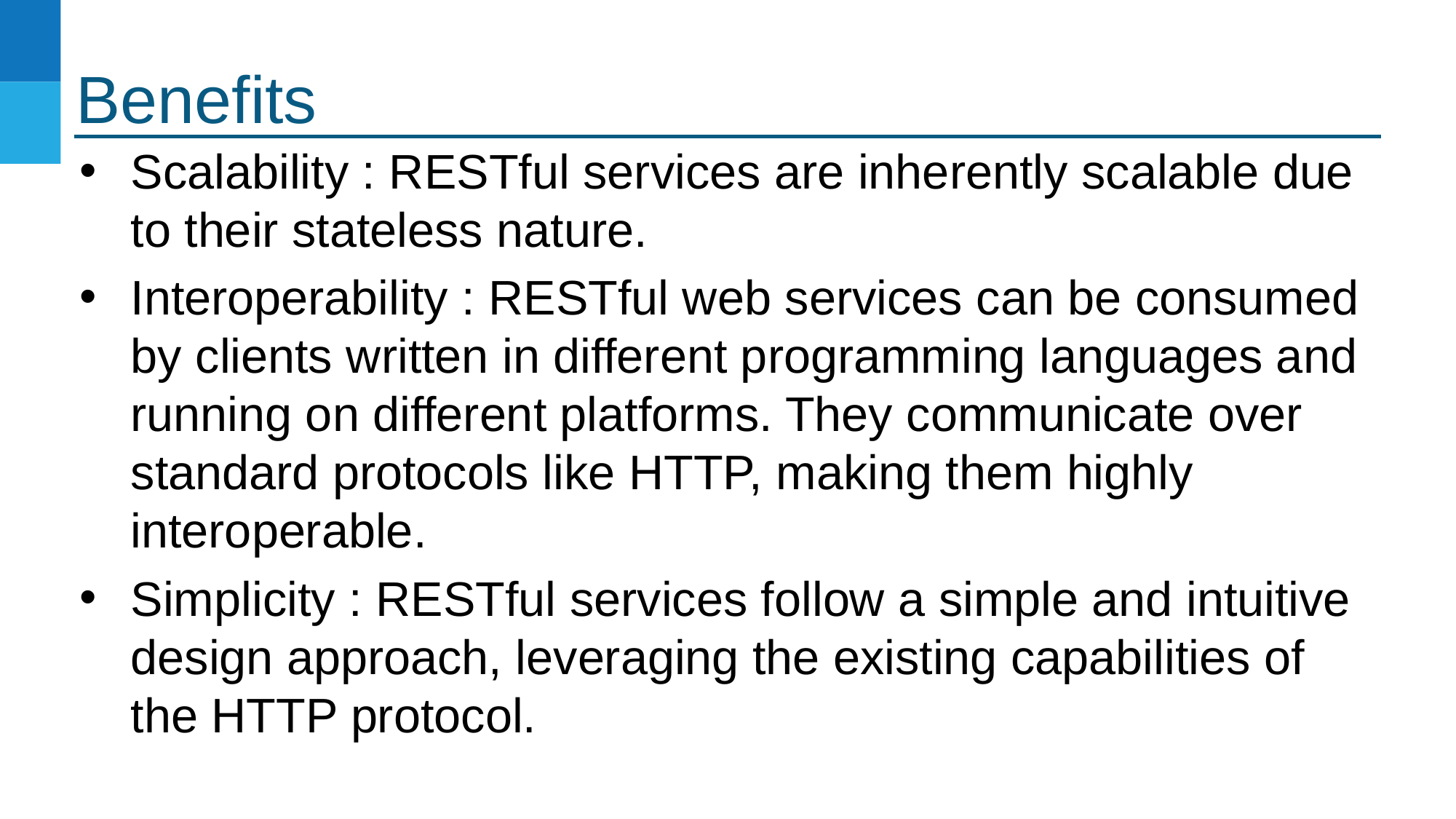

# Benefits
Scalability : RESTful services are inherently scalable due to their stateless nature.
Interoperability : RESTful web services can be consumed by clients written in different programming languages and running on different platforms. They communicate over standard protocols like HTTP, making them highly interoperable.
Simplicity : RESTful services follow a simple and intuitive design approach, leveraging the existing capabilities of the HTTP protocol.